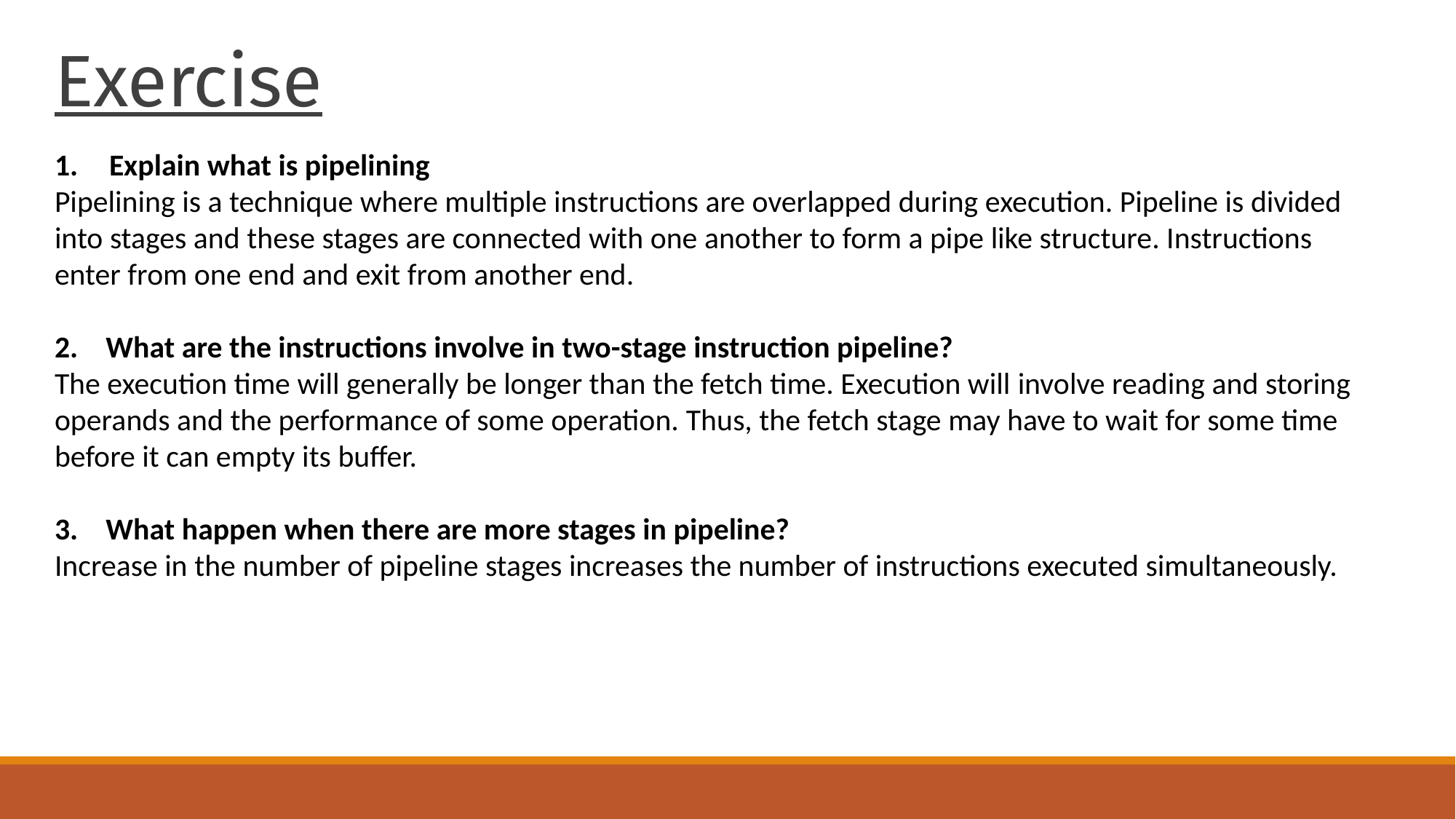

# Exercise
Explain what is pipelining
Pipelining is a technique where multiple instructions are overlapped during execution. Pipeline is divided into stages and these stages are connected with one another to form a pipe like structure. Instructions enter from one end and exit from another end.

2.    What are the instructions involve in two-stage instruction pipeline?
The execution time will generally be longer than the fetch time. Execution will involve reading and storing operands and the performance of some operation. Thus, the fetch stage may have to wait for some time before it can empty its buffer.

3.    What happen when there are more stages in pipeline?
Increase in the number of pipeline stages increases the number of instructions executed simultaneously.